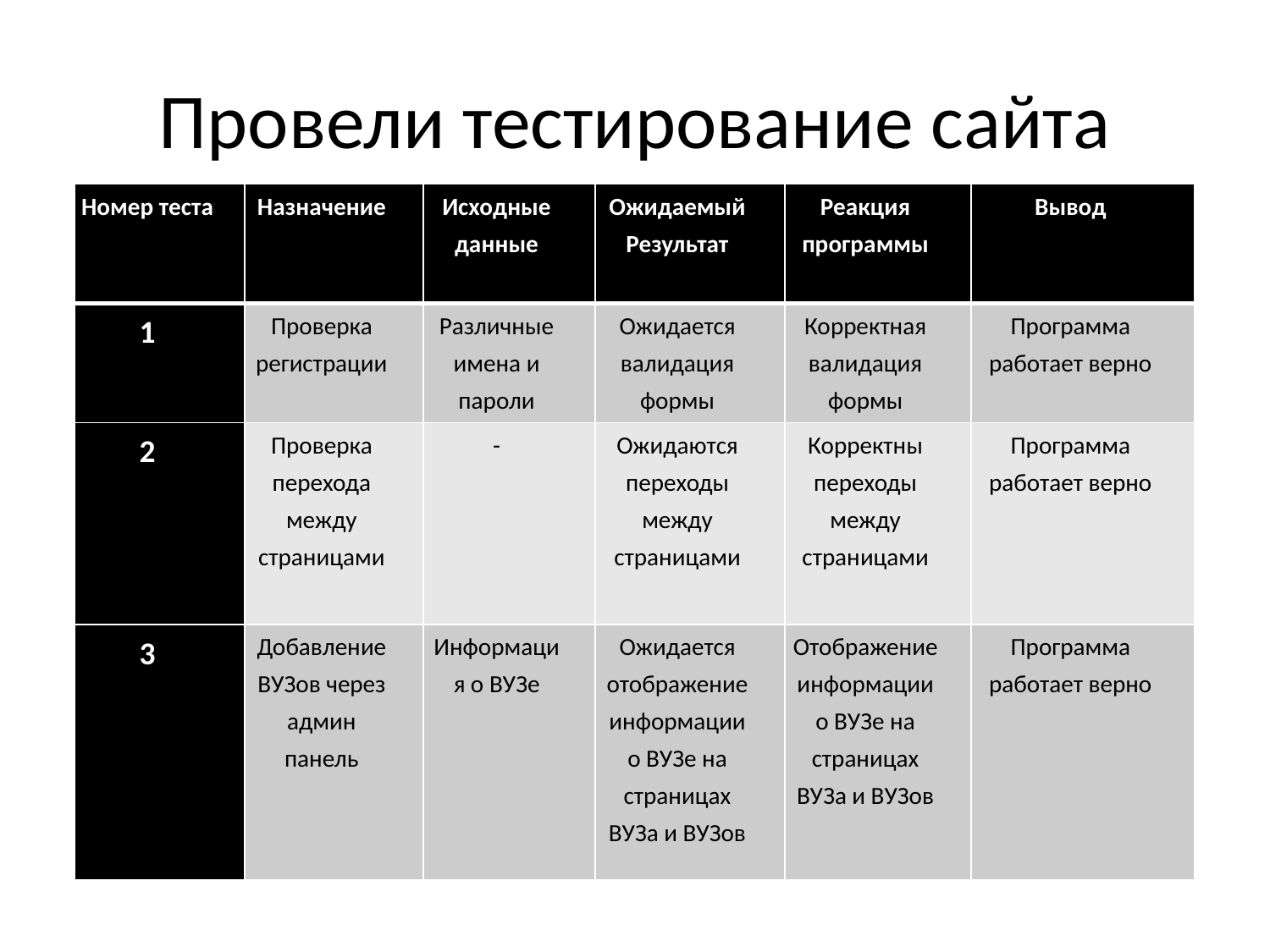

# Провели тестирование сайта
| Номер теста | Назначение | Исходные данные | Ожидаемый Результат | Реакция программы | Вывод |
| --- | --- | --- | --- | --- | --- |
| 1 | Проверка регистрации | Различные имена и пароли | Ожидается валидация формы | Корректная валидация формы | Программа работает верно |
| 2 | Проверка перехода между страницами | - | Ожидаются переходы между страницами | Корректны переходы между страницами | Программа работает верно |
| 3 | Добавление ВУЗов через админ панель | Информация о ВУЗе | Ожидается отображениеинформации о ВУЗе на страницах ВУЗа и ВУЗов | Отображение информации о ВУЗе на страницах ВУЗа и ВУЗов | Программа работает верно |